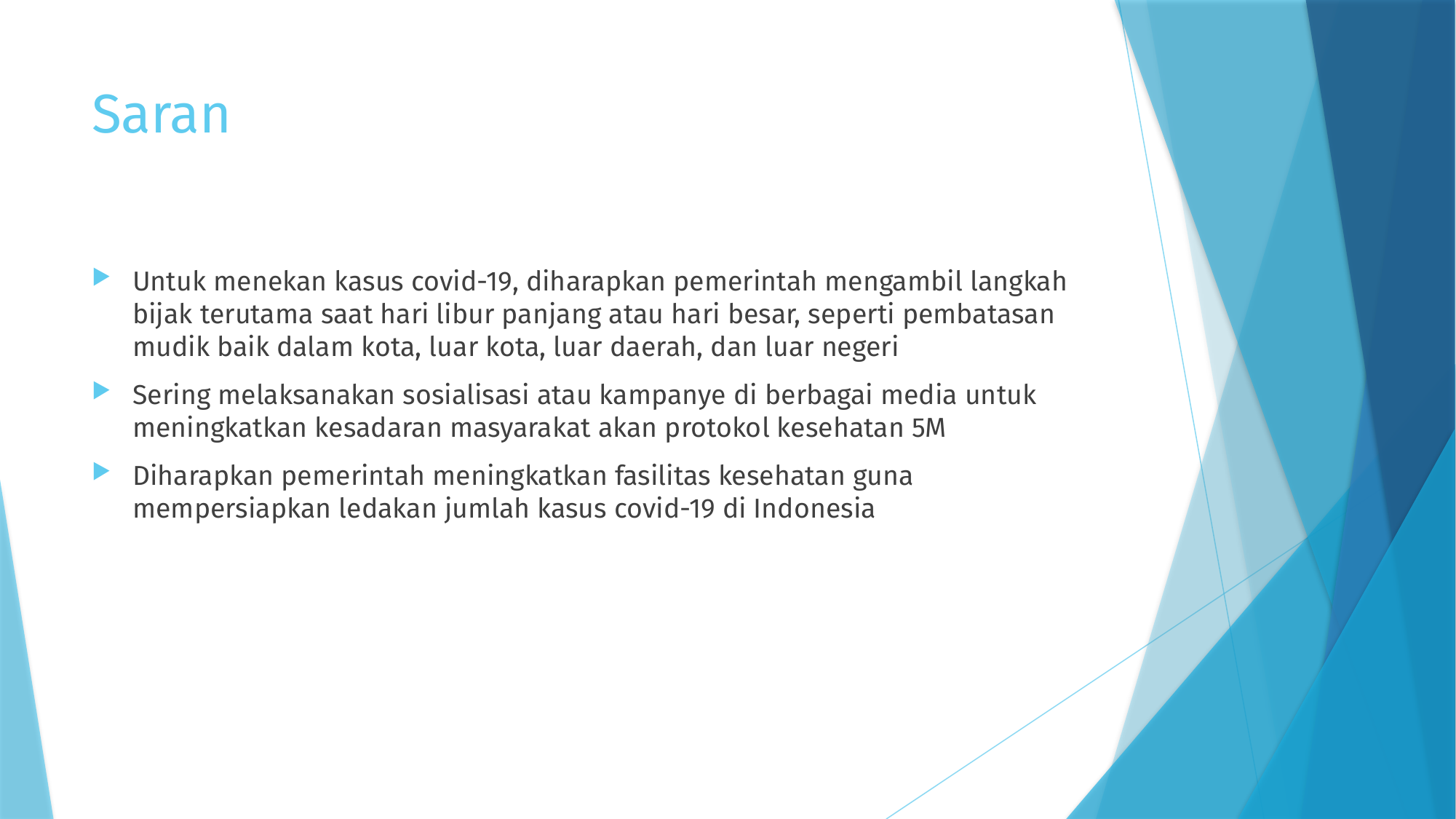

# Saran
Untuk menekan kasus covid-19, diharapkan pemerintah mengambil langkah bijak terutama saat hari libur panjang atau hari besar, seperti pembatasan mudik baik dalam kota, luar kota, luar daerah, dan luar negeri
Sering melaksanakan sosialisasi atau kampanye di berbagai media untuk meningkatkan kesadaran masyarakat akan protokol kesehatan 5M
Diharapkan pemerintah meningkatkan fasilitas kesehatan guna mempersiapkan ledakan jumlah kasus covid-19 di Indonesia